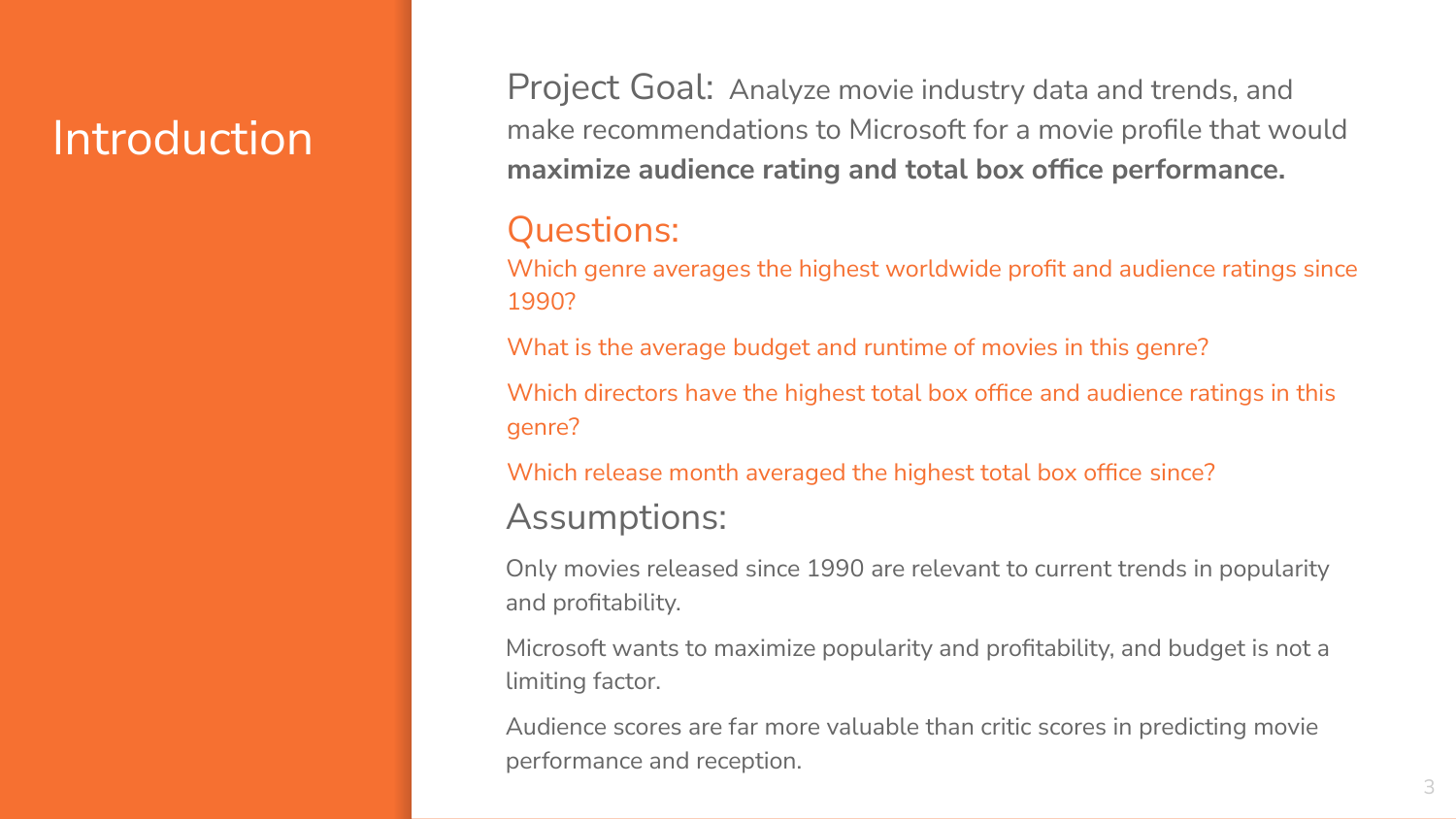

Project Goal:  Analyze movie industry data and trends, and make recommendations to Microsoft for a movie profile that would maximize audience rating and total box office performance.
# Introduction
Questions:
Which genre averages the highest worldwide profit and audience ratings since 1990?
What is the average budget and runtime of movies in this genre?
Which directors have the highest total box office and audience ratings in this genre?
Which release month averaged the highest total box office since?

Assumptions:
Only movies released since 1990 are relevant to current trends in popularity and profitability.
Microsoft wants to maximize popularity and profitability, and budget is not a limiting factor.
Audience scores are far more valuable than critic scores in predicting movie performance and reception.
3